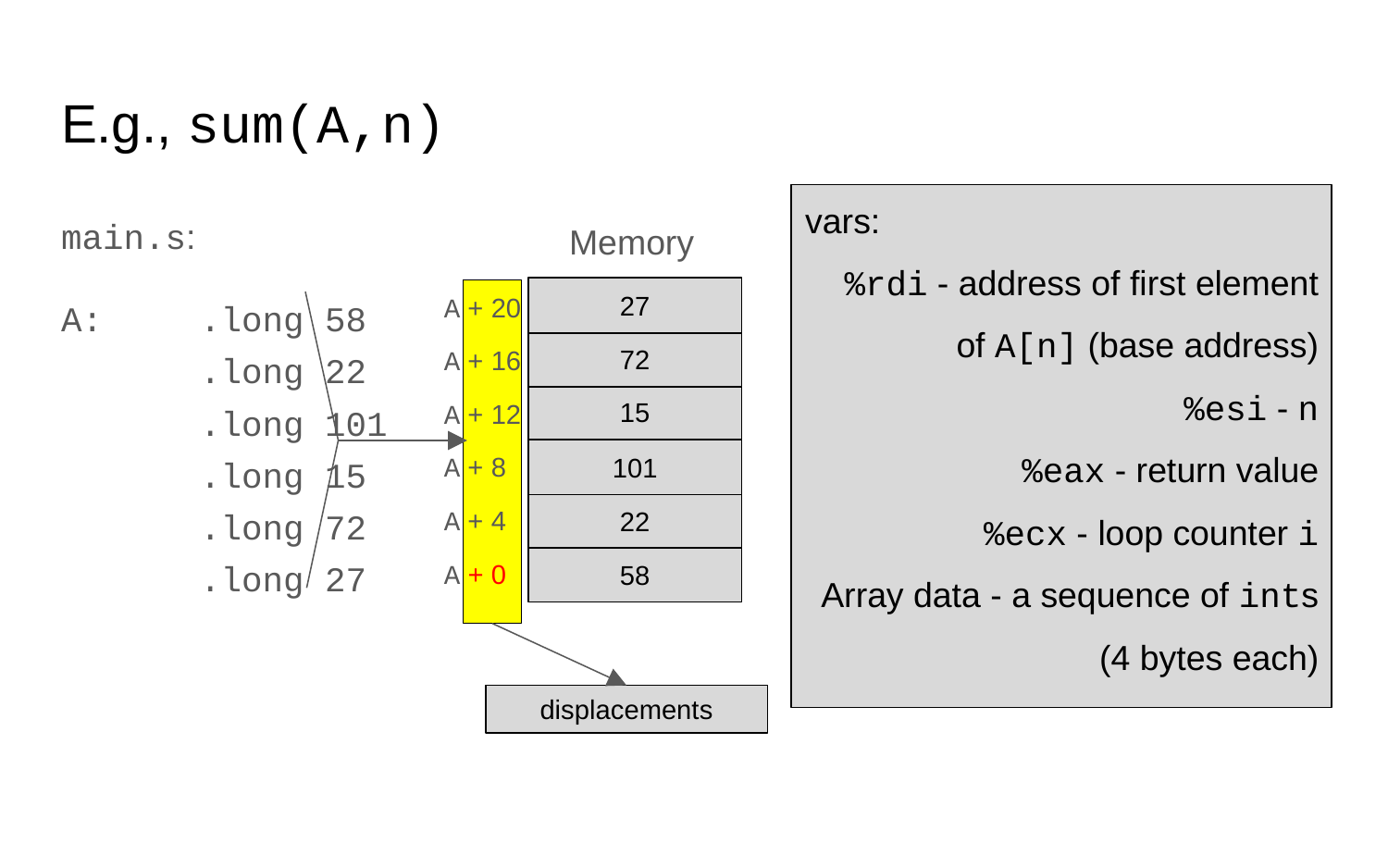

# E.g., sum(A,n)

%rdi - address of first element of A[n] (base address)
%esi - n
%eax - return value
%ecx - loop counter i
Array data - a sequence of ints (4 bytes each)

vars:
main.s:
A:	.long 58
	.long 22
	.long 101
	.long 15
	.long 72
	.long 27

Memory
A + 20
27

A + 16
72
15
A + 12
A + 8
101
A + 4
22
A
  + 0
58
displacements